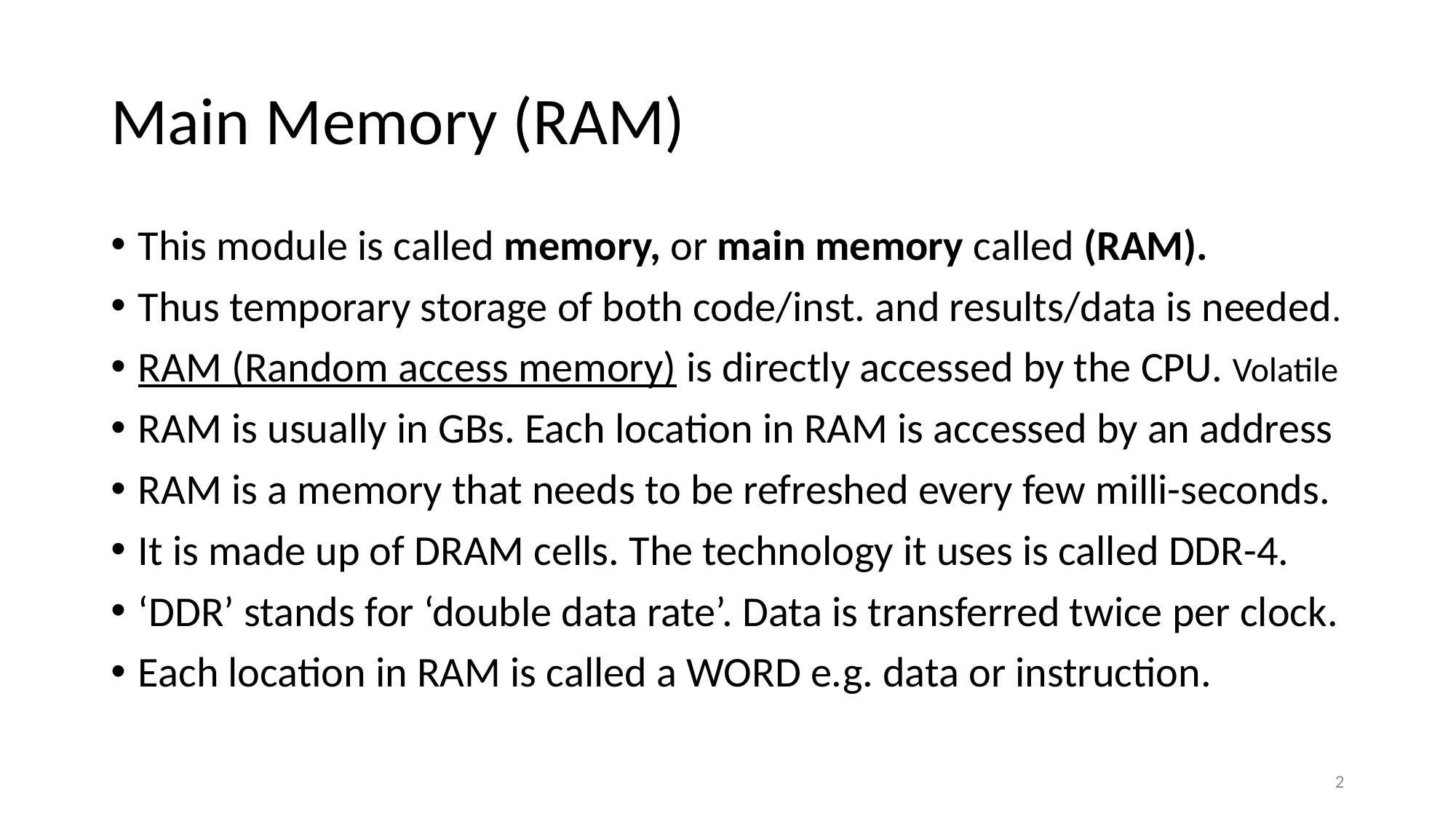

# Main Memory (RAM)
This module is called memory, or main memory called (RAM).
Thus temporary storage of both code/inst. and results/data is needed.
RAM (Random access memory) is directly accessed by the CPU. Volatile
RAM is usually in GBs. Each location in RAM is accessed by an address
RAM is a memory that needs to be refreshed every few milli-seconds.
It is made up of DRAM cells. The technology it uses is called DDR-4.
‘DDR’ stands for ‘double data rate’. Data is transferred twice per clock.
Each location in RAM is called a WORD e.g. data or instruction.

2